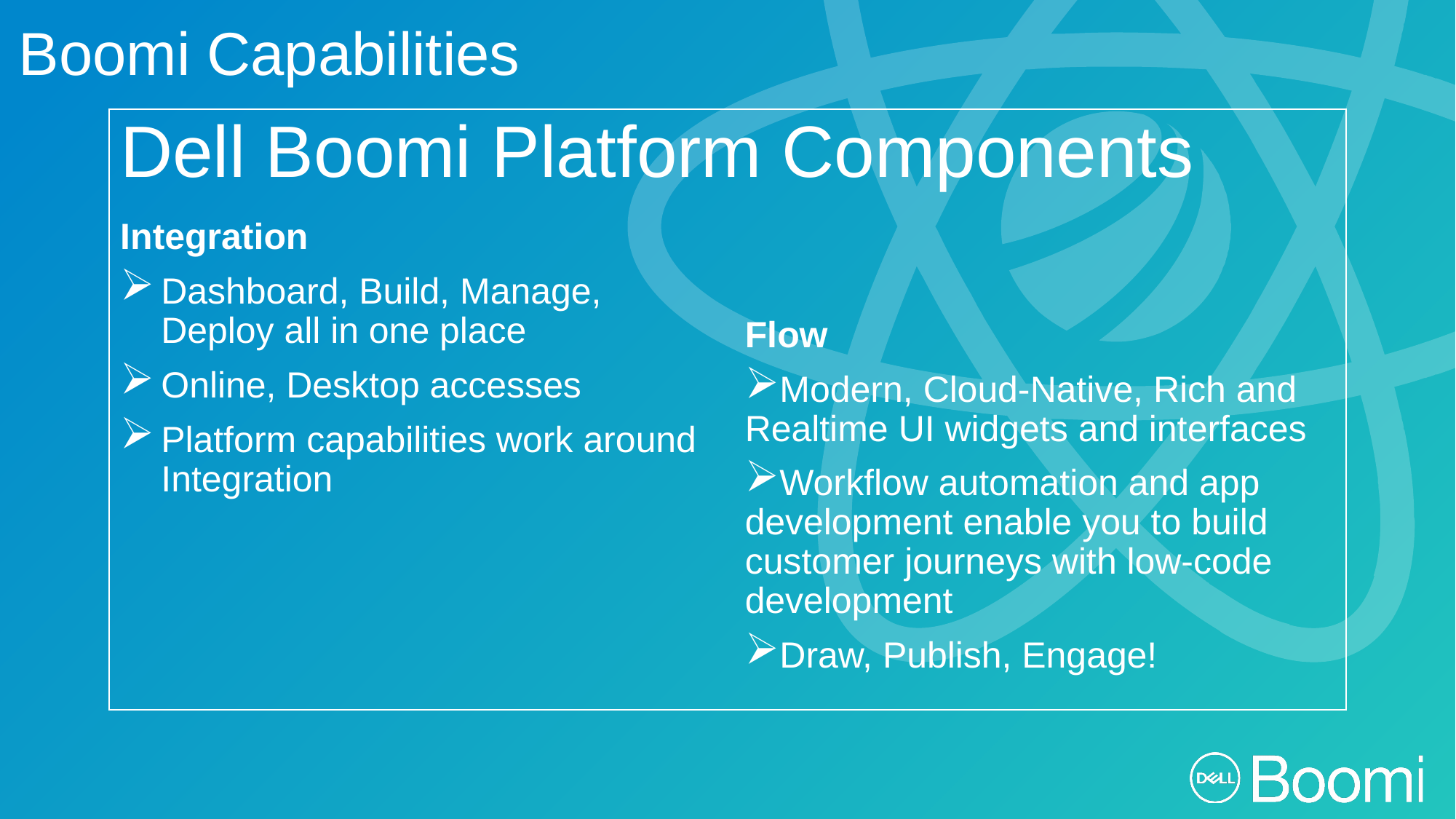

Boomi Capabilities
Dell Boomi Platform Components
Flow
Modern, Cloud-Native, Rich and Realtime UI widgets and interfaces
Workflow automation and app development enable you to build customer journeys with low-code development
Draw, Publish, Engage!

Integration
Dashboard, Build, Manage, Deploy all in one place
Online, Desktop accesses
Platform capabilities work around Integration